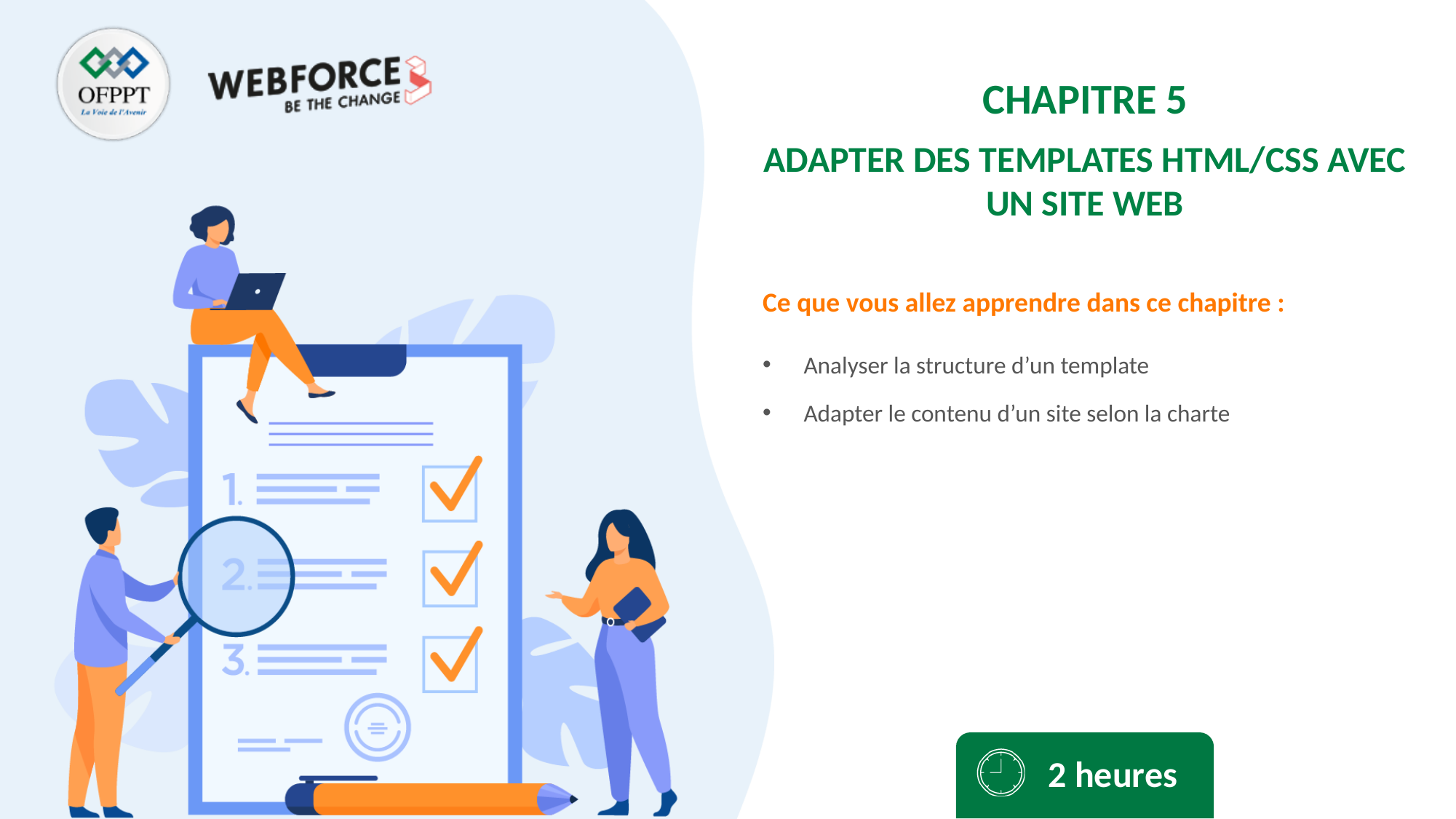

CHAPITRE 5
Adapter des templates HTML/CSS avec un site Web
Analyser la structure d’un template
Adapter le contenu d’un site selon la charte
2 heures